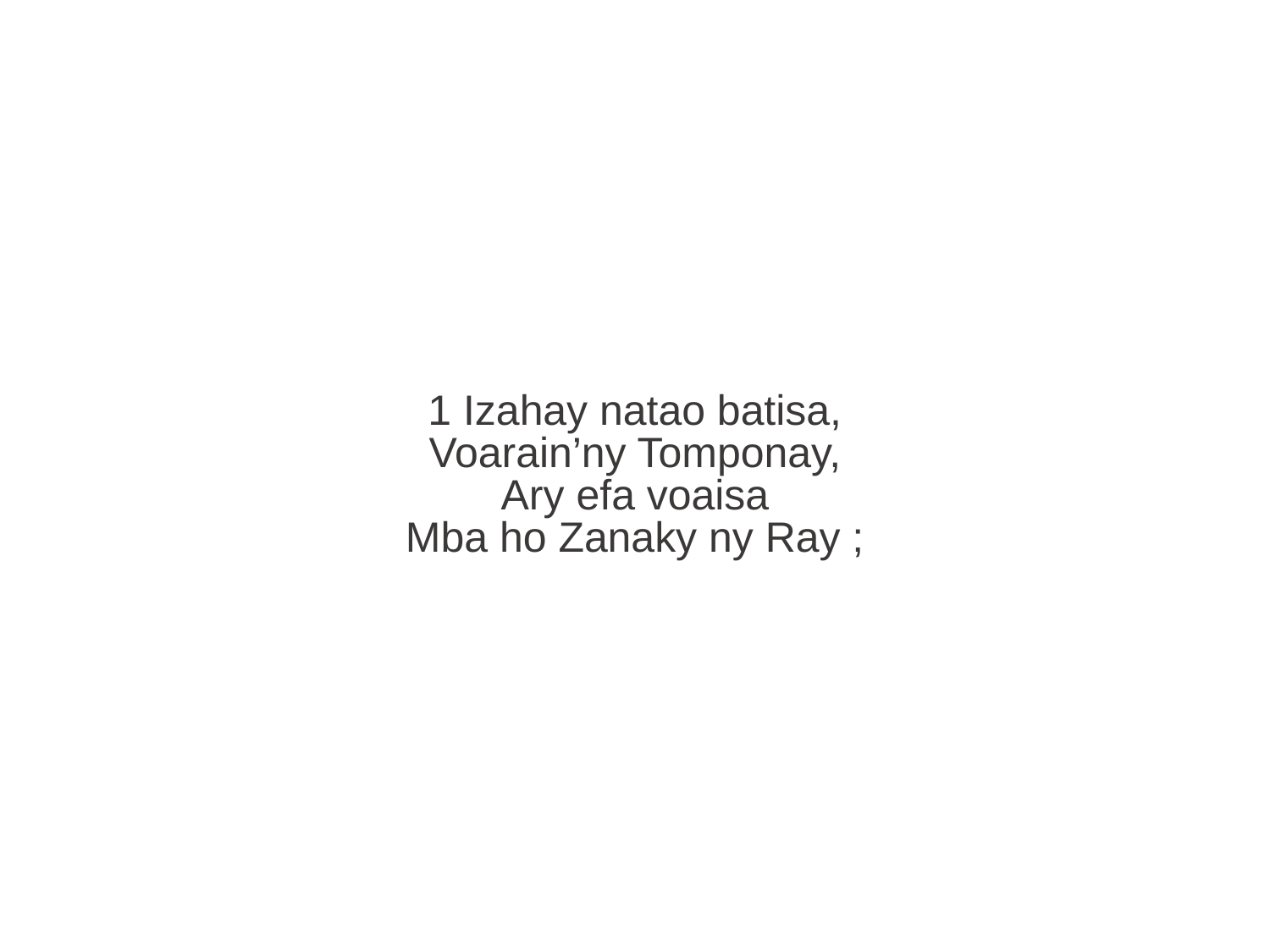

1 Izahay natao batisa,
Voarain’ny Tomponay,
Ary efa voaisa
Mba ho Zanaky ny Ray ;